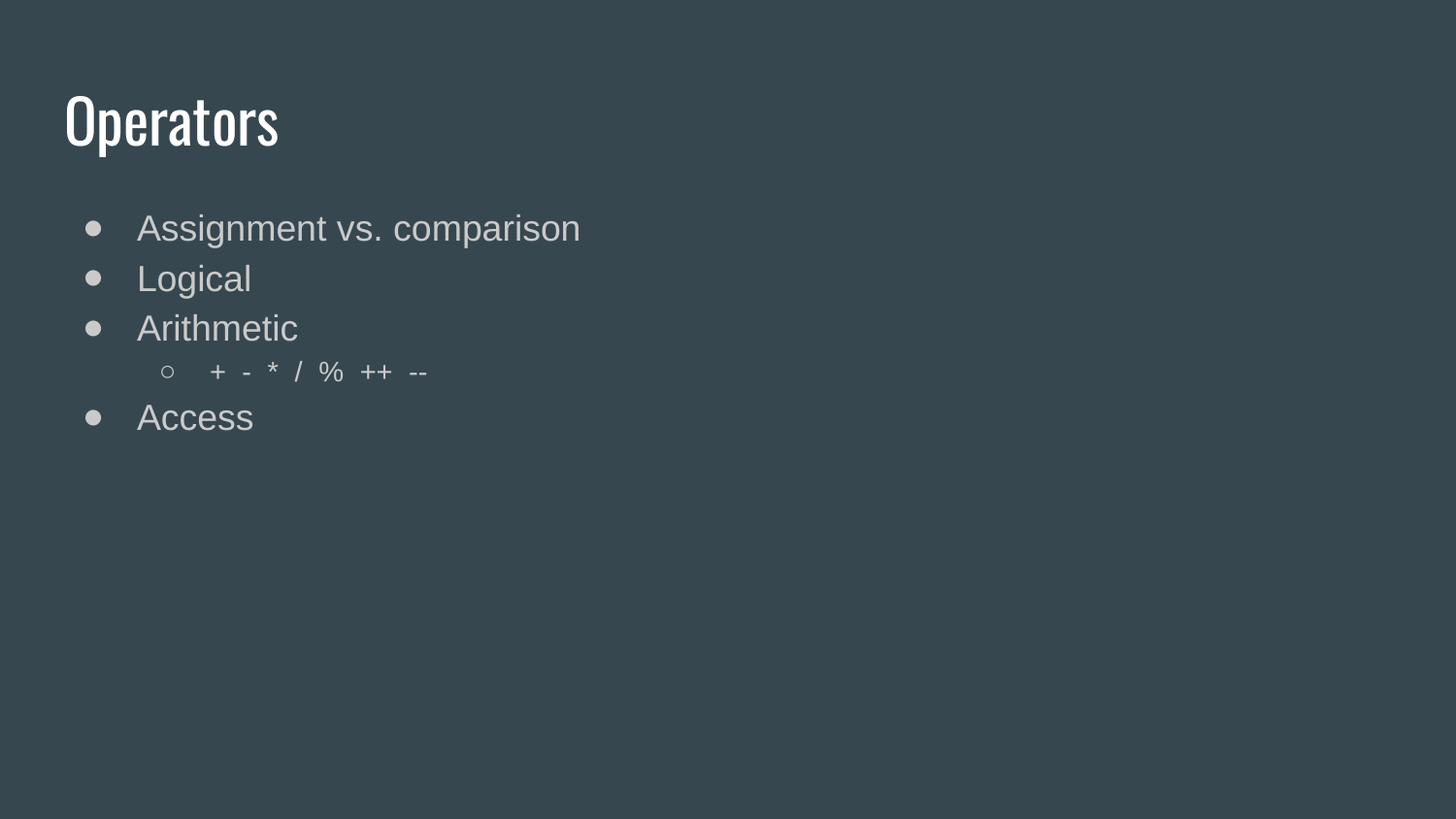

# Operators
Assignment vs. comparison
Logical
Arithmetic
+  -  *  /  %  ++  --
Access